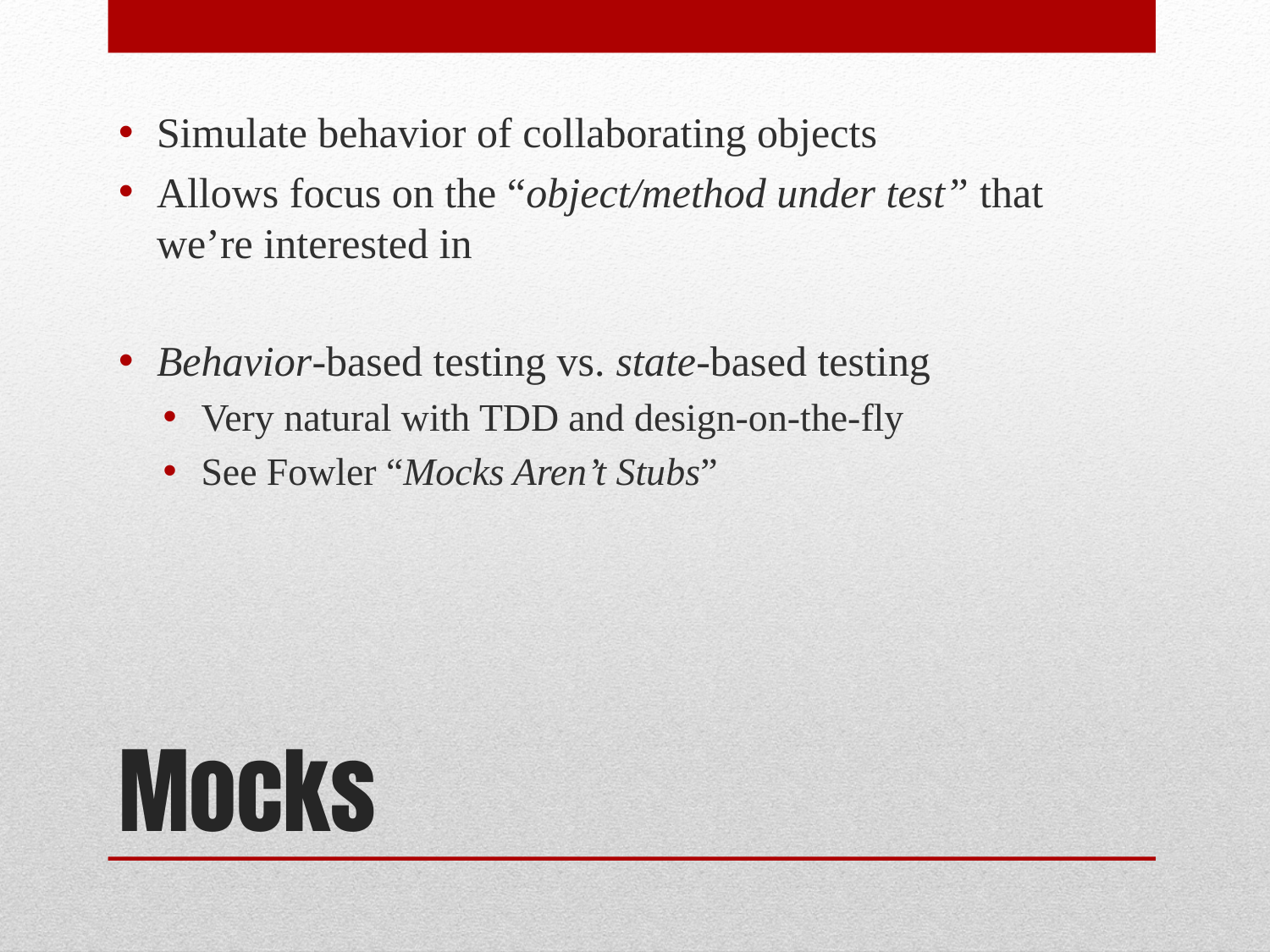

Simulate behavior of collaborating objects
Allows focus on the “object/method under test” that we’re interested in

Behavior-based testing vs. state-based testing
Very natural with TDD and design-on-the-fly
See Fowler “Mocks Aren’t Stubs”

# Mocks